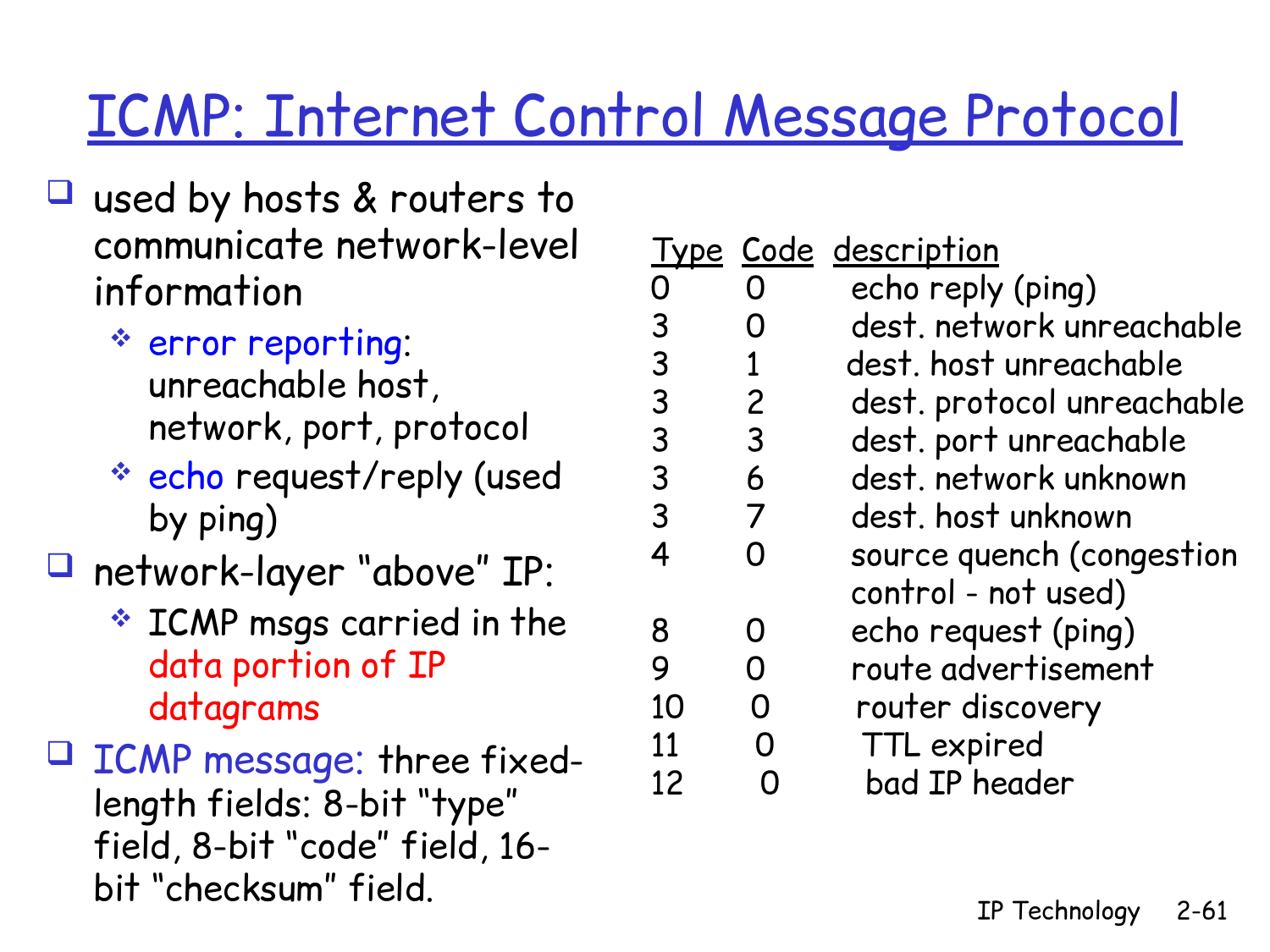

# ICMP: Internet Control Message Protocol
used by hosts & routers to communicate network-level information
error reporting: unreachable host, network, port, protocol
echo request/reply (used by ping)
network-layer “above” IP:
ICMP msgs carried in the data portion of IP datagrams
ICMP message: three fixed-length fields: 8-bit “type” field, 8-bit “code” field, 16-bit “checksum” field.
Type  Code  description
0        0         echo reply (ping)
3        0         dest. network unreachable
3        1         dest. host unreachable
3        2         dest. protocol unreachable
3        3         dest. port unreachable
3        6         dest. network unknown
3        7         dest. host unknown
4        0         source quench (congestion
                     control - not used)
8        0         echo request (ping)
9        0         route advertisement
10       0         router discovery
11        0         TTL expired
12        0         bad IP header

IP Technology
2-61